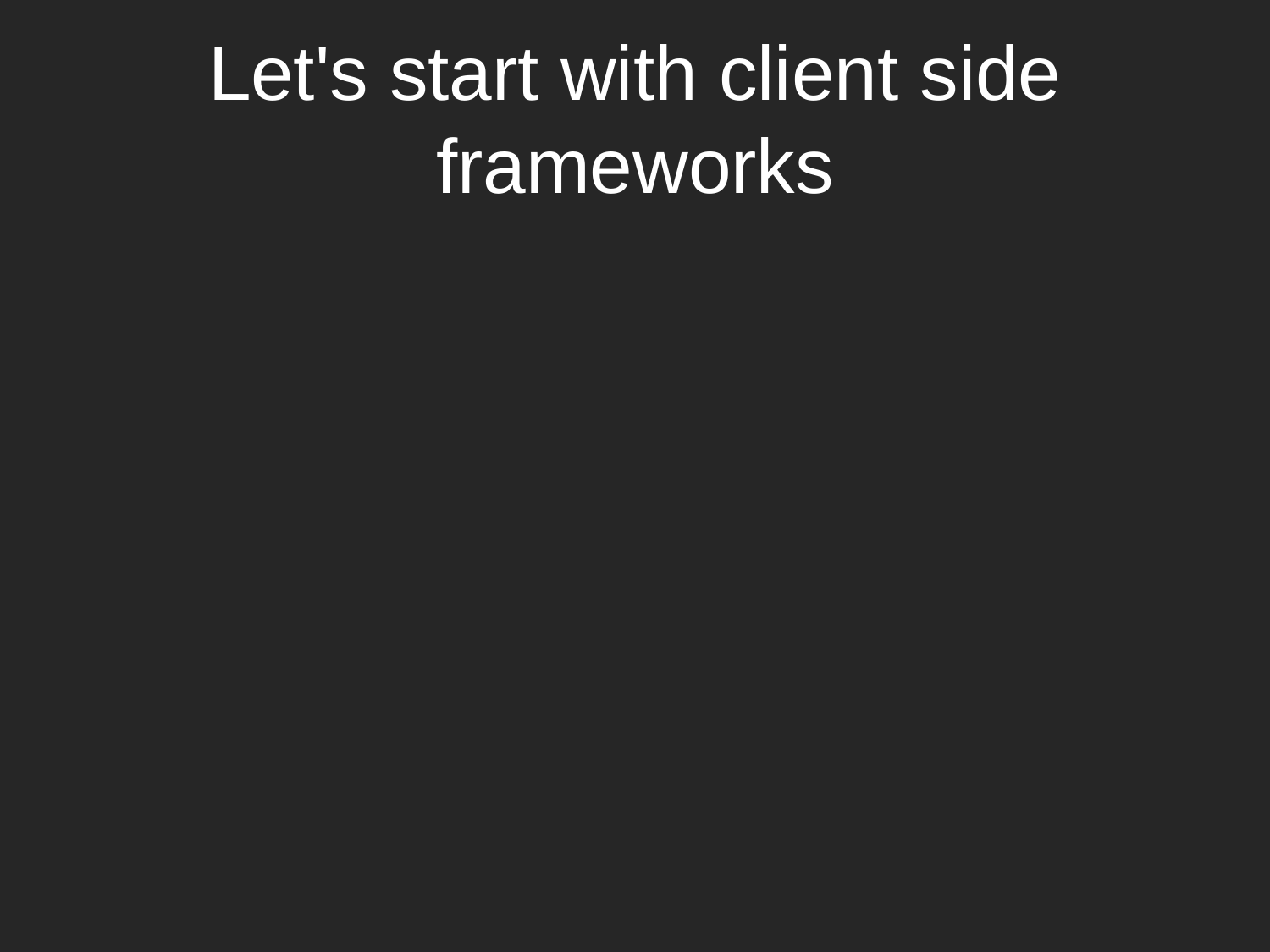

# Let's start with client side frameworks